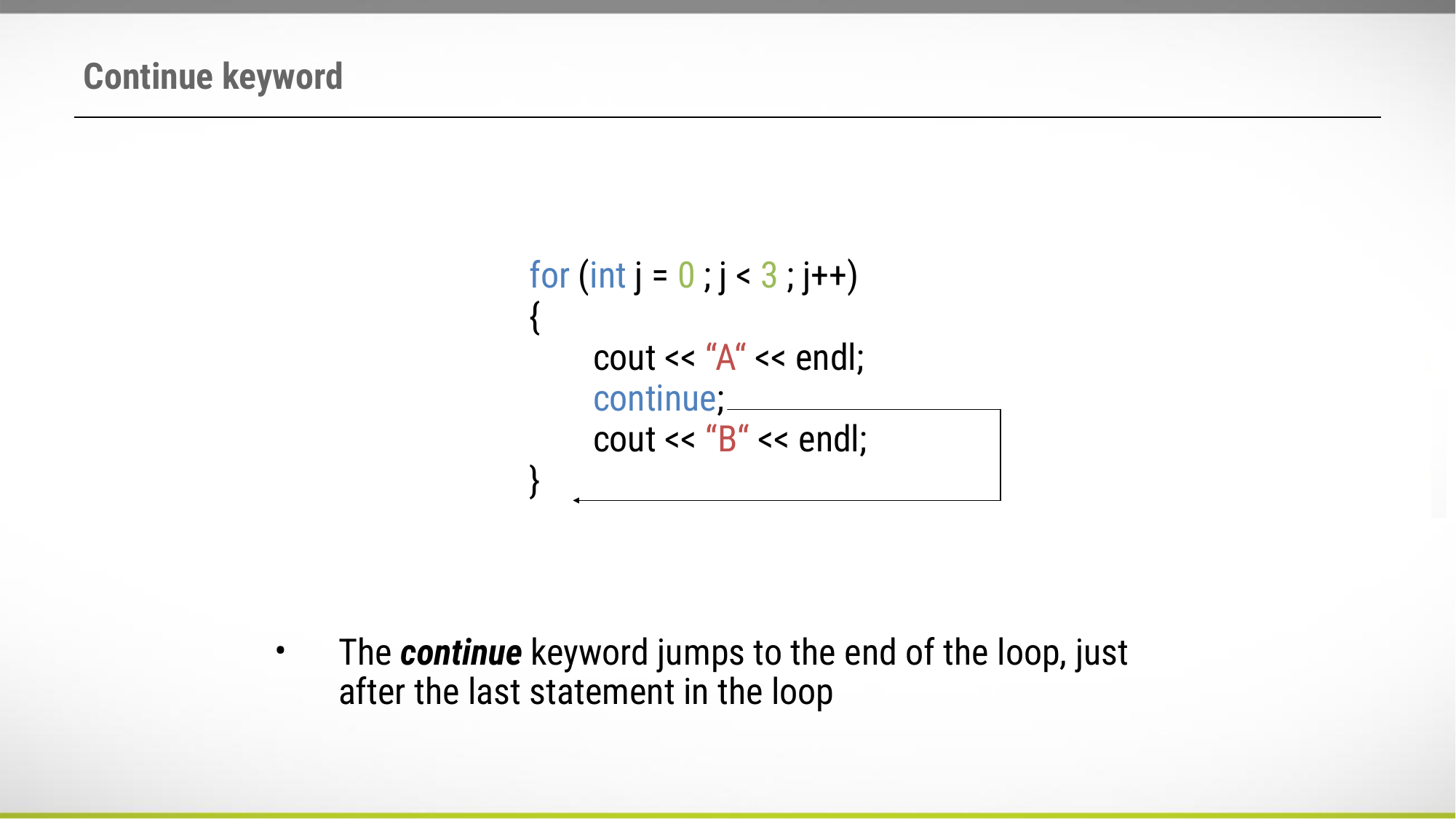

# Continue keyword
for (int j = 0 ; j < 3 ; j++)
{
	cout << “A“ << endl;
	continue;
	cout << “B“ << endl;
}

The continue keyword jumps to the end of the loop, just after the last statement in the loop